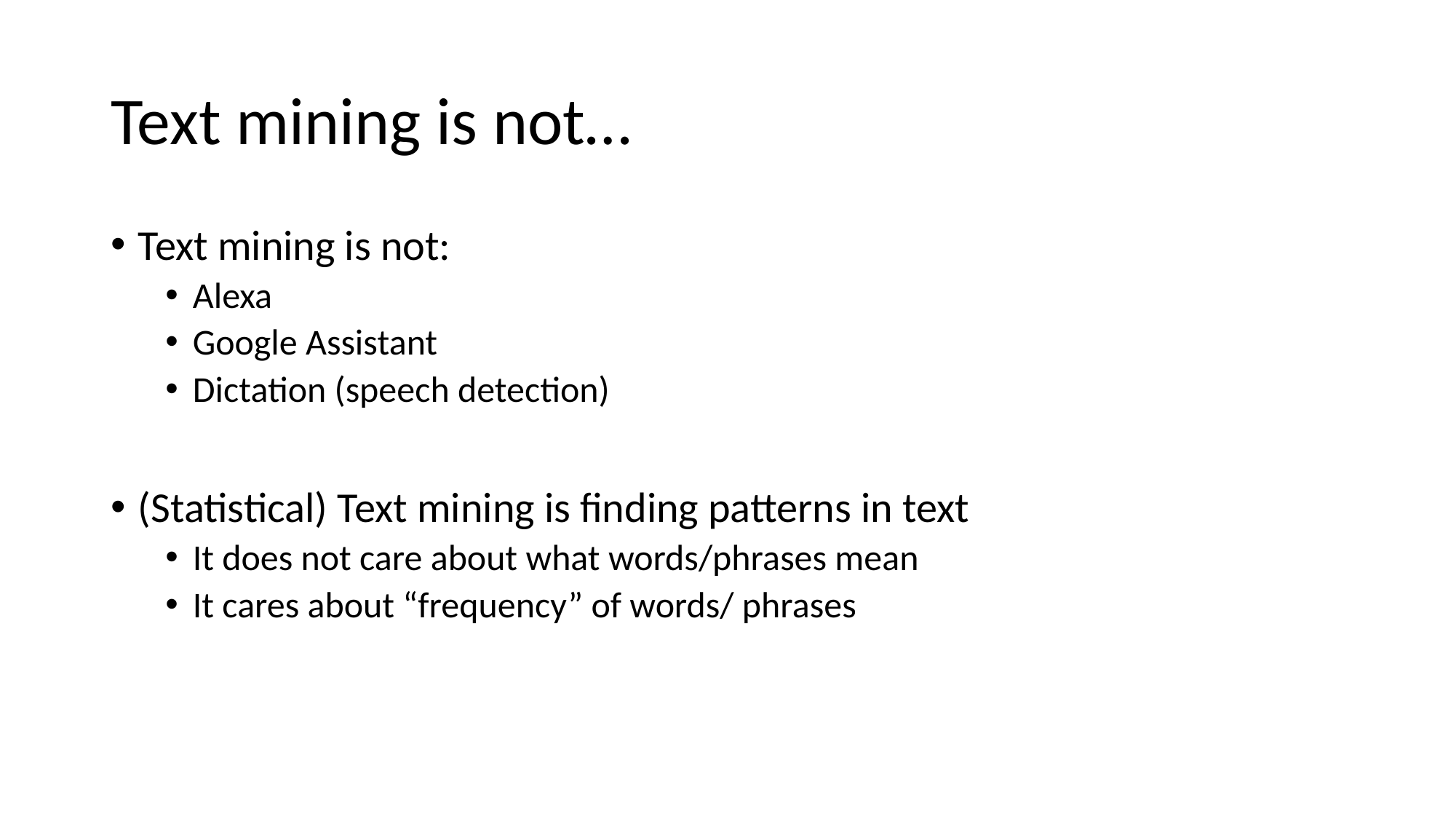

# Text mining is not…
Text mining is not:
Alexa
Google Assistant
Dictation (speech detection)

(Statistical) Text mining is finding patterns in text
It does not care about what words/phrases mean
It cares about “frequency” of words/ phrases